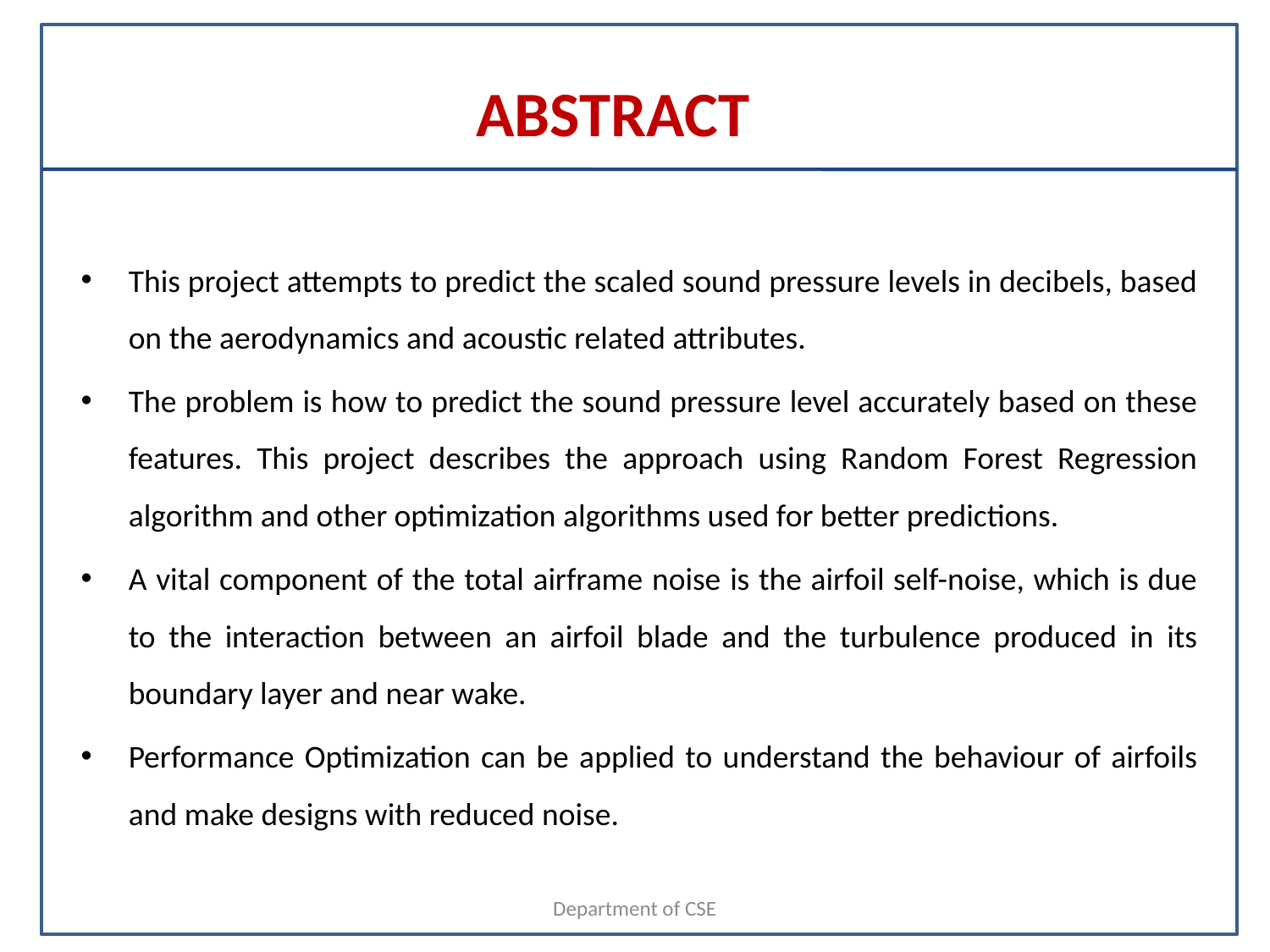

# ABSTRACT

This project attempts to predict the scaled sound pressure levels in decibels, based on the aerodynamics and acoustic related attributes.
The problem is how to predict the sound pressure level accurately based on these features. This project describes the approach using Random Forest Regression algorithm and other optimization algorithms used for better predictions.
A vital component of the total airframe noise is the airfoil self-noise, which is due to the interaction between an airfoil blade and the turbulence produced in its boundary layer and near wake.
Performance Optimization can be applied to understand the behaviour of airfoils and make designs with reduced noise.

Department of CSE
4